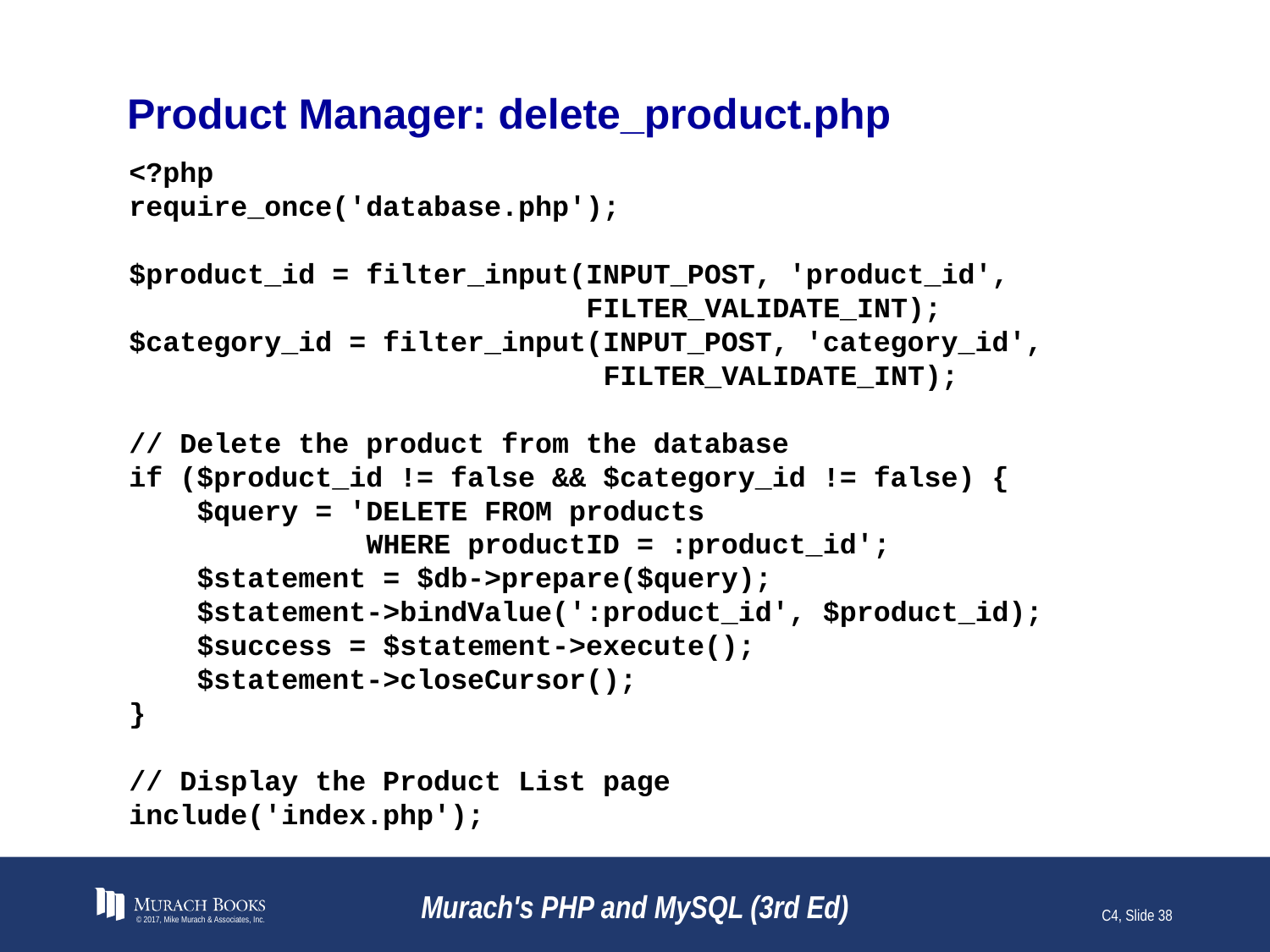

# Product Manager: delete_product.php
<?php
require_once('database.php');

$product_id = filter_input(INPUT_POST, 'product_id',
                           FILTER_VALIDATE_INT);
$category_id = filter_input(INPUT_POST, 'category_id',
                            FILTER_VALIDATE_INT);

// Delete the product from the database
if ($product_id != false && $category_id != false) {
    $query = 'DELETE FROM products
              WHERE productID = :product_id';
    $statement = $db->prepare($query);
    $statement->bindValue(':product_id', $product_id);
    $success = $statement->execute();
    $statement->closeCursor();
}

// Display the Product List page
include('index.php');

© 2017, Mike Murach & Associates, Inc.
Murach's PHP and MySQL (3rd Ed)

C4, Slide 38